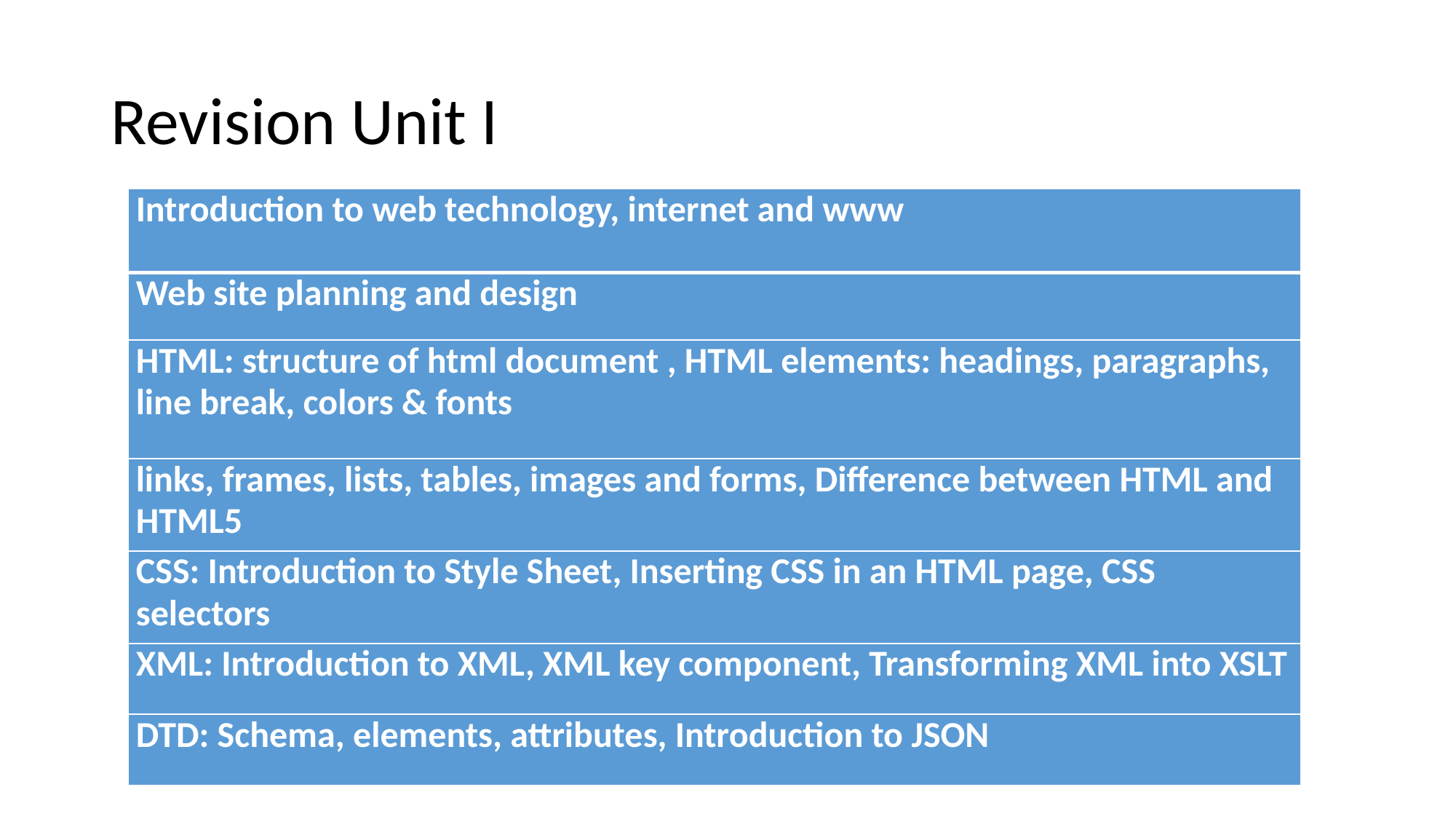

# Revision Unit I
| Introduction to web technology, internet and www |
| --- |
| Web site planning and design |
| HTML: structure of html document , HTML elements: headings, paragraphs, line break, colors & fonts |
| links, frames, lists, tables, images and forms, Difference between HTML and HTML5 |
| CSS: Introduction to Style Sheet, Inserting CSS in an HTML page, CSS selectors |
| XML: Introduction to XML, XML key component, Transforming XML into XSLT |
| DTD: Schema, elements, attributes, Introduction to JSON |